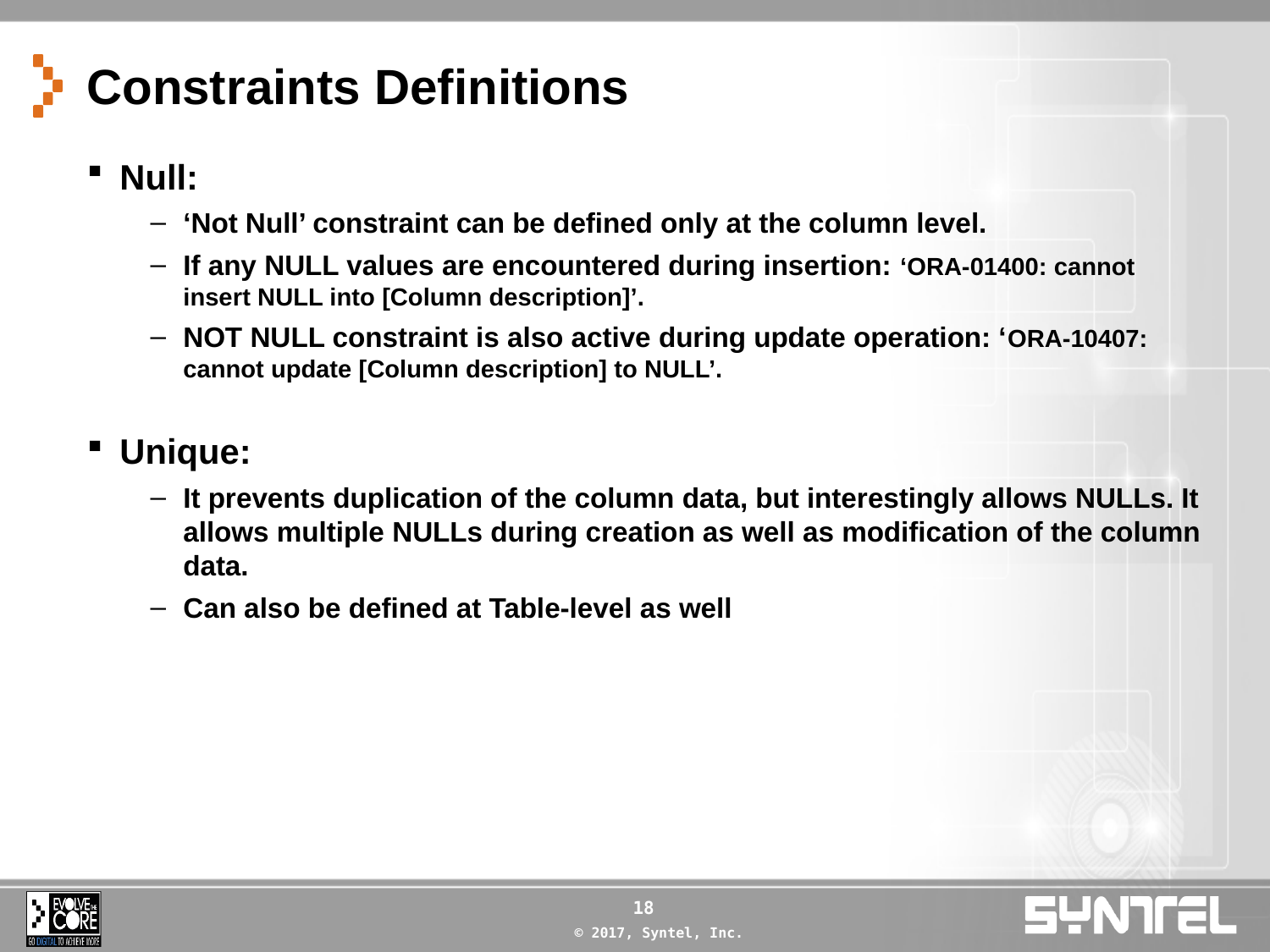

Constraints Definitions
Null:
‘Not Null’ constraint can be defined only at the column level.
If any NULL values are encountered during insertion: ‘ORA-01400: cannot insert NULL into [Column description]’.
NOT NULL constraint is also active during update operation: ‘ORA-10407: cannot update [Column description] to NULL’.

Unique:
It prevents duplication of the column data, but interestingly allows NULLs. It allows multiple NULLs during creation as well as modification of the column data.
Can also be defined at Table-level as well